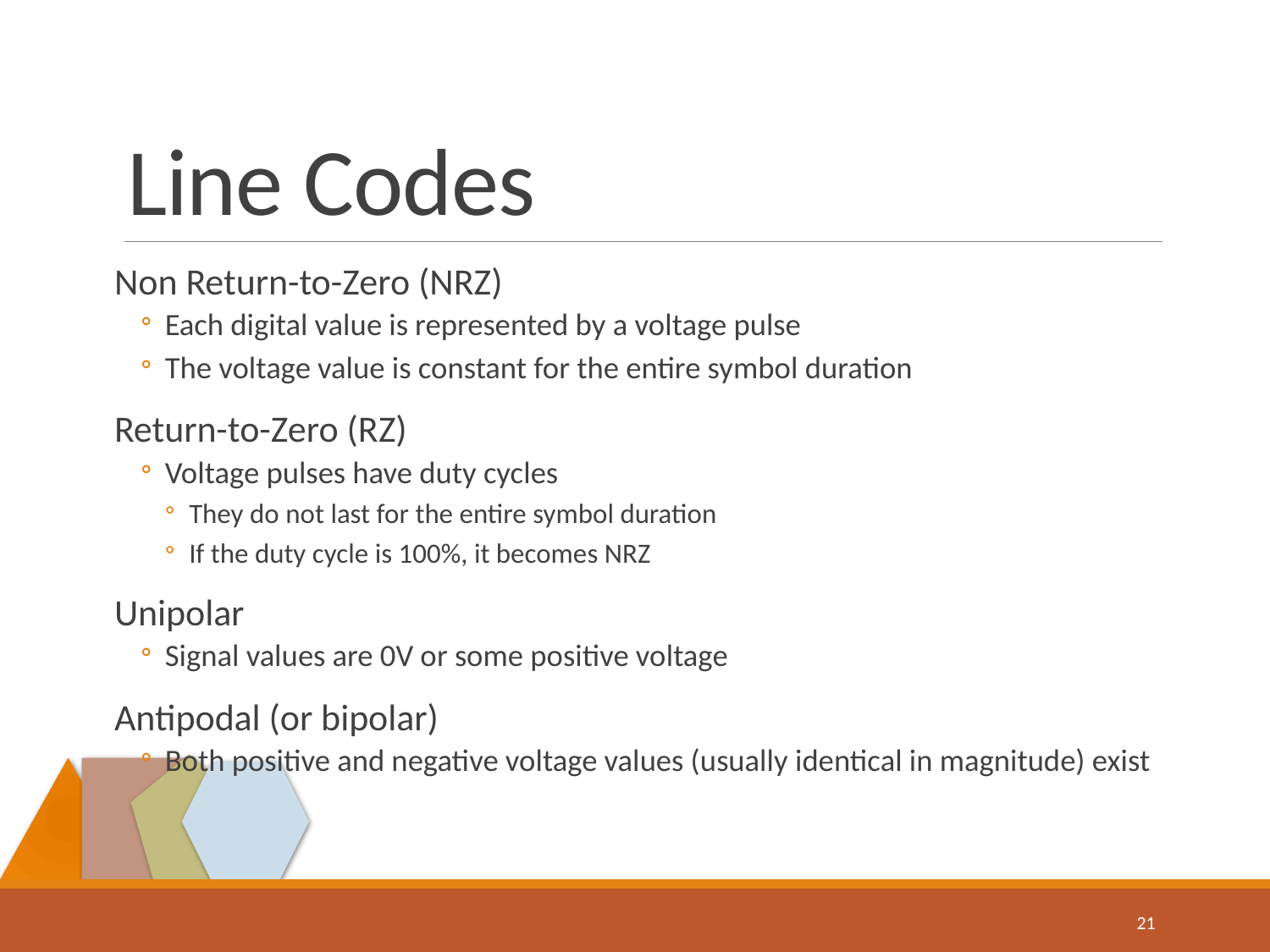

# Line Codes
Non Return-to-Zero (NRZ)
Each digital value is represented by a voltage pulse
The voltage value is constant for the entire symbol duration
Return-to-Zero (RZ)
Voltage pulses have duty cycles
They do not last for the entire symbol duration
If the duty cycle is 100%, it becomes NRZ
Unipolar
Signal values are 0V or some positive voltage
Antipodal (or bipolar)
Both positive and negative voltage values (usually identical in magnitude) exist
21